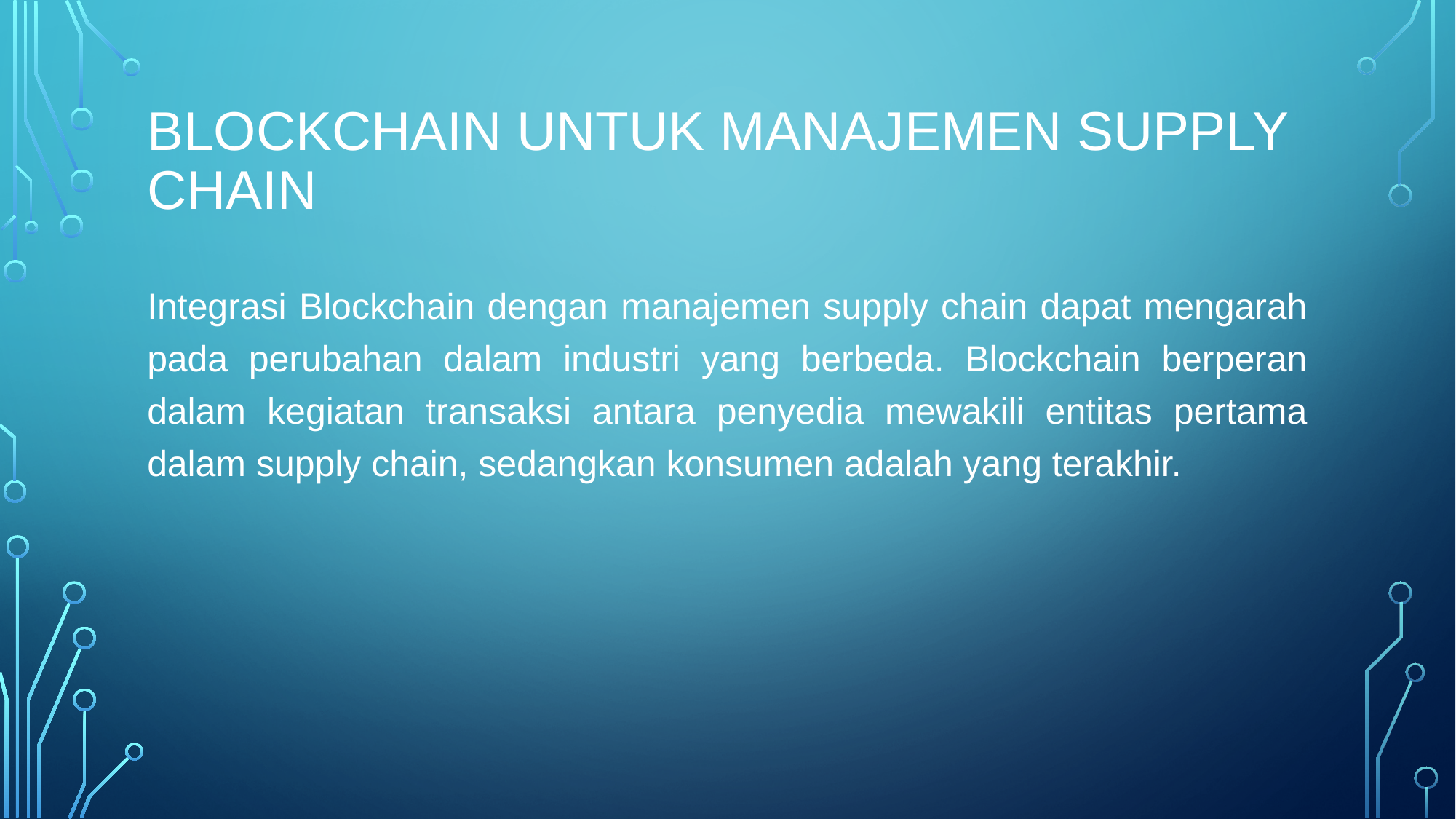

# Blockchain Untuk Manajemen Supply Chain
Integrasi Blockchain dengan manajemen supply chain dapat mengarah pada perubahan dalam industri yang berbeda. Blockchain berperan dalam kegiatan transaksi antara penyedia mewakili entitas pertama dalam supply chain, sedangkan konsumen adalah yang terakhir.